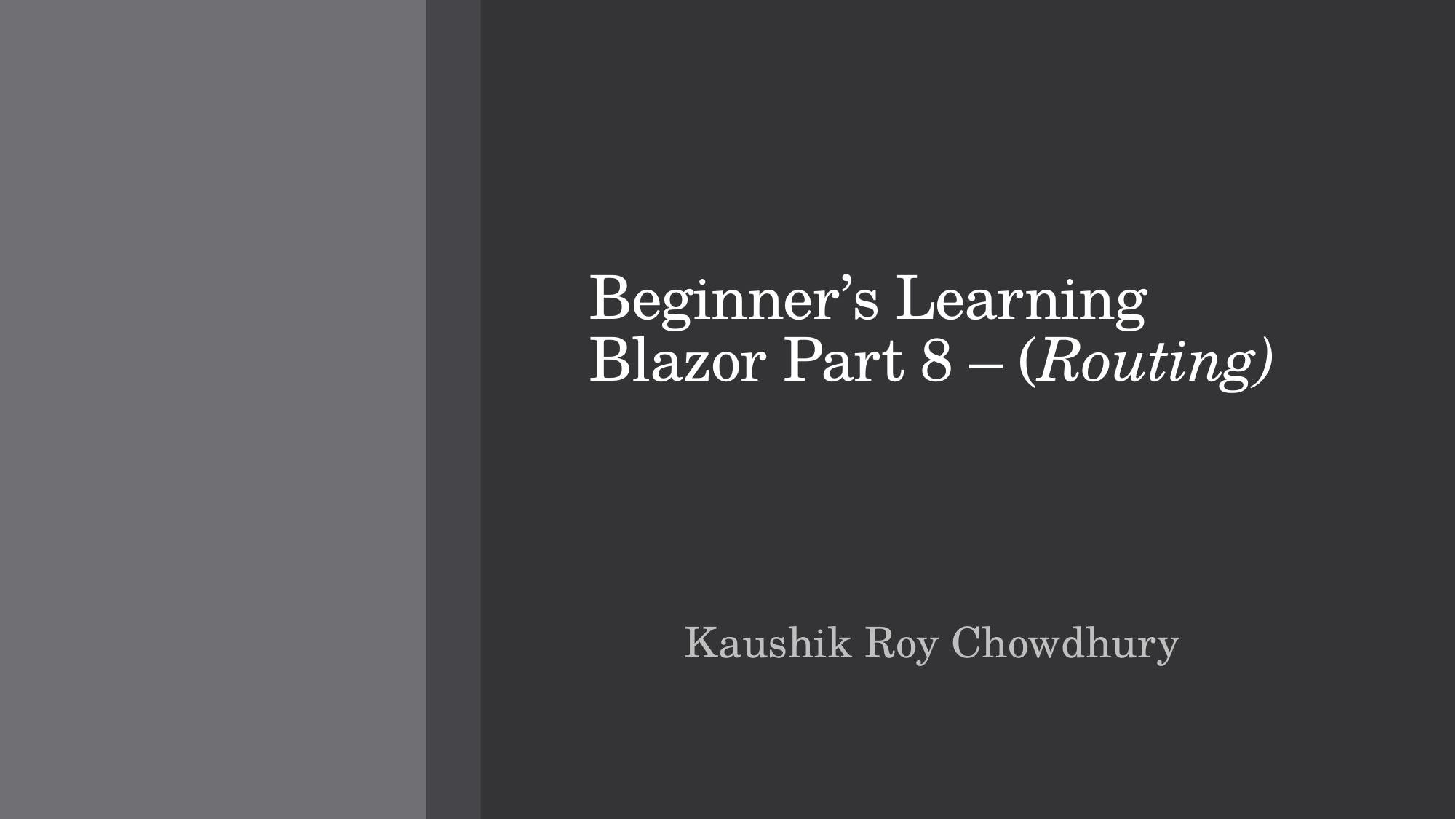

# Beginner’s Learning Blazor Part 8 – (Routing)
Kaushik Roy Chowdhury